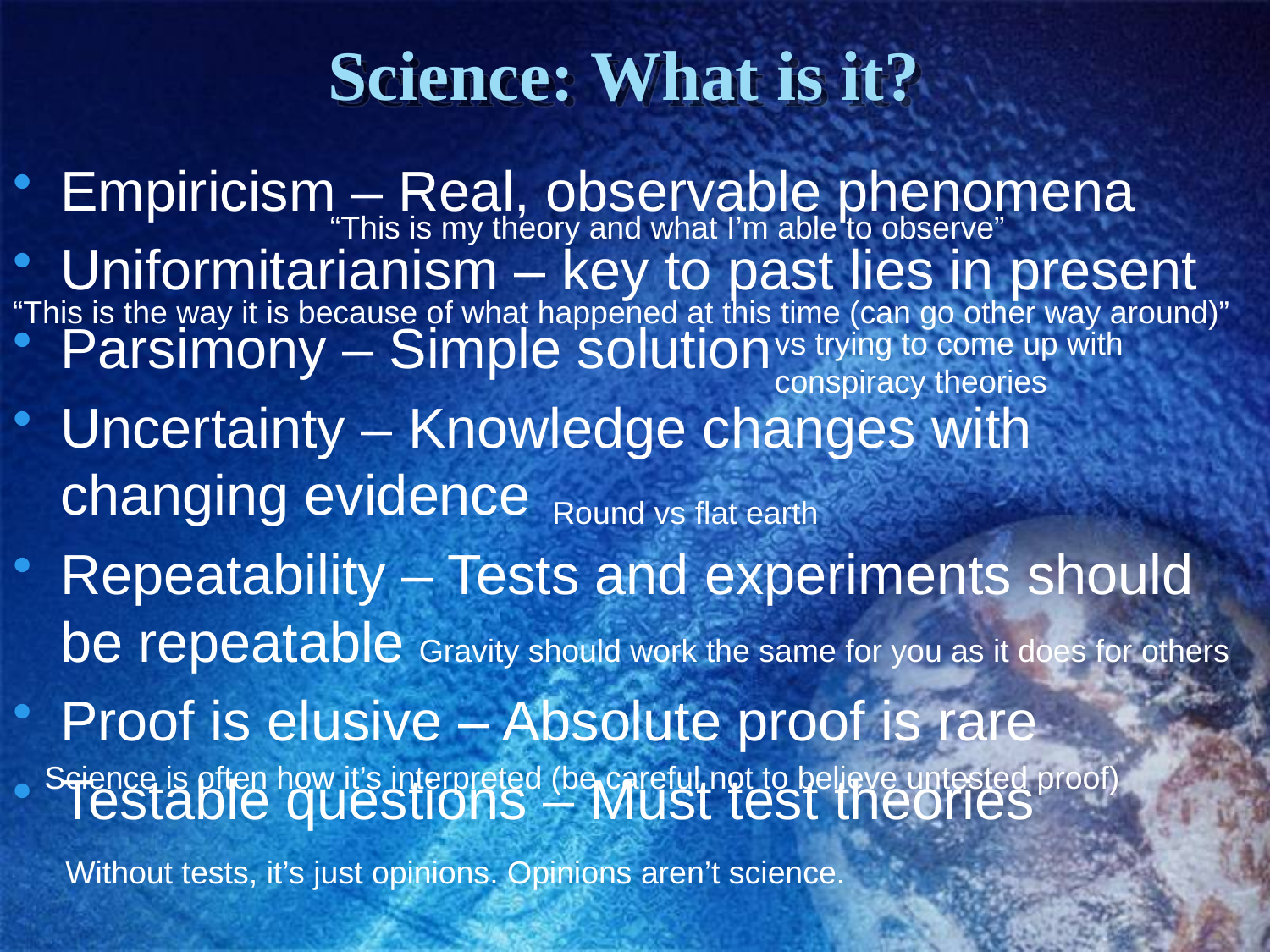

# Science: What is it?
Empiricism – Real, observable phenomena
Uniformitarianism – key to past lies in present
Parsimony – Simple solution
Uncertainty – Knowledge changes with changing evidence
Repeatability – Tests and experiments should be repeatable
Proof is elusive – Absolute proof is rare
Testable questions – Must test theories
“This is my theory and what I’m able to observe”
“This is the way it is because of what happened at this time (can go other way around)”
vs trying to come up with conspiracy theories
Round vs flat earth
Gravity should work the same for you as it does for others
Science is often how it’s interpreted (be careful not to believe untested proof)
Without tests, it’s just opinions. Opinions aren’t science.